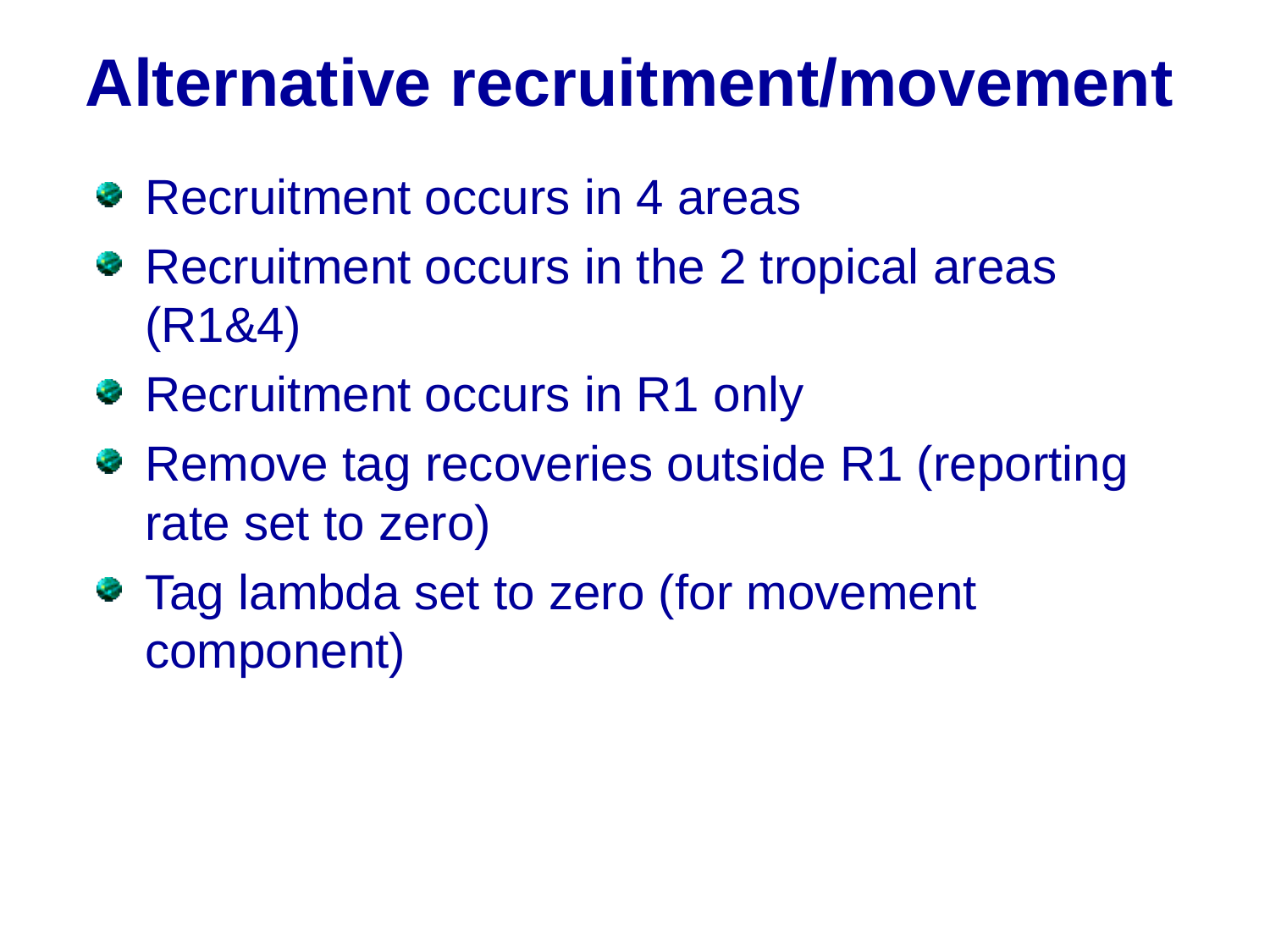

# Alternative recruitment/movement
Recruitment occurs in 4 areas
Recruitment occurs in the 2 tropical areas (R1&4)
Recruitment occurs in R1 only
Remove tag recoveries outside R1 (reporting rate set to zero)
Tag lambda set to zero (for movement component)